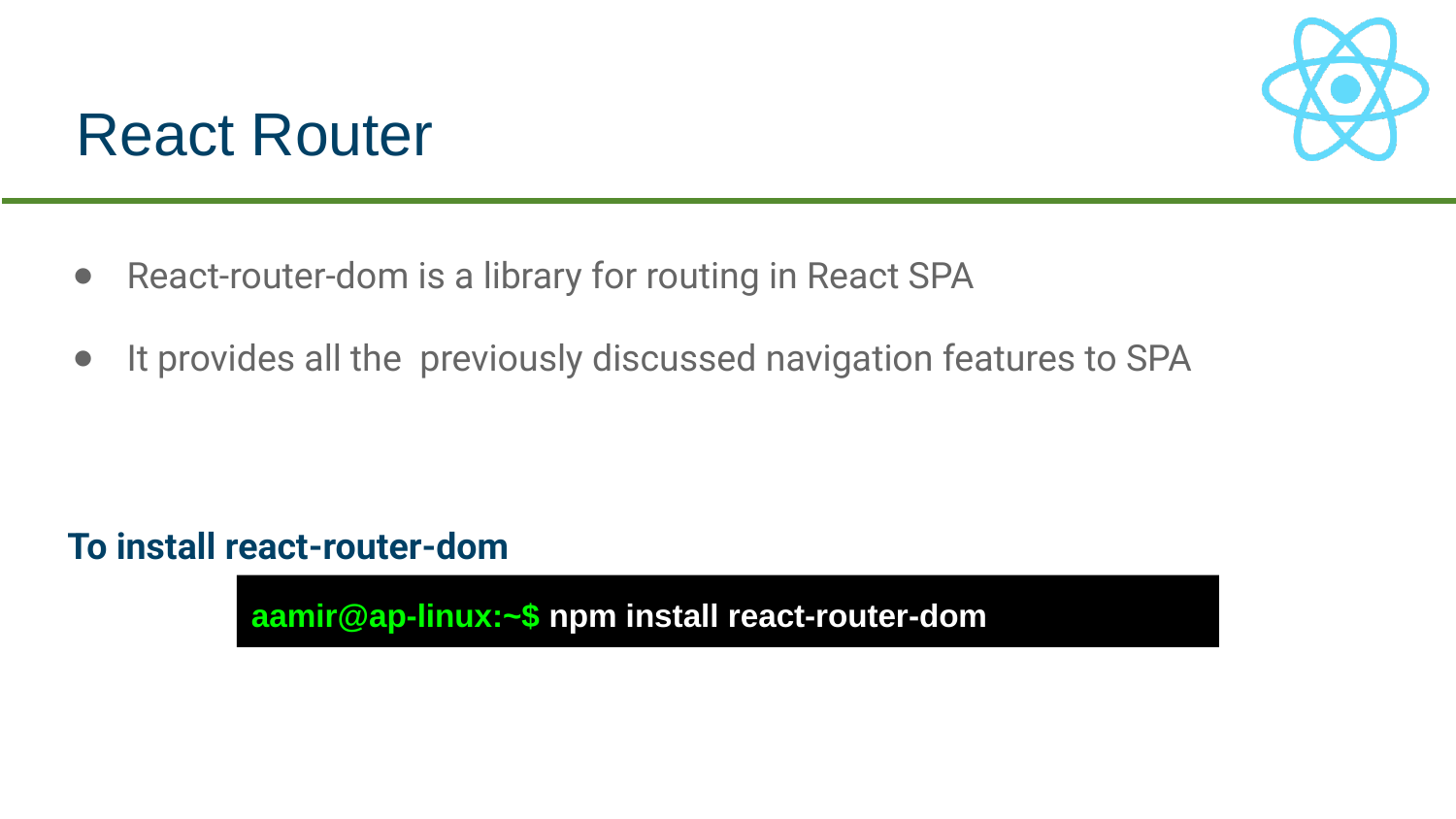

# React Router
React-router-dom is a library for routing in React SPA
It provides all the  previously discussed navigation features to SPA
To install react-router-dom
aamir@ap-linux:~$ npm install react-router-dom